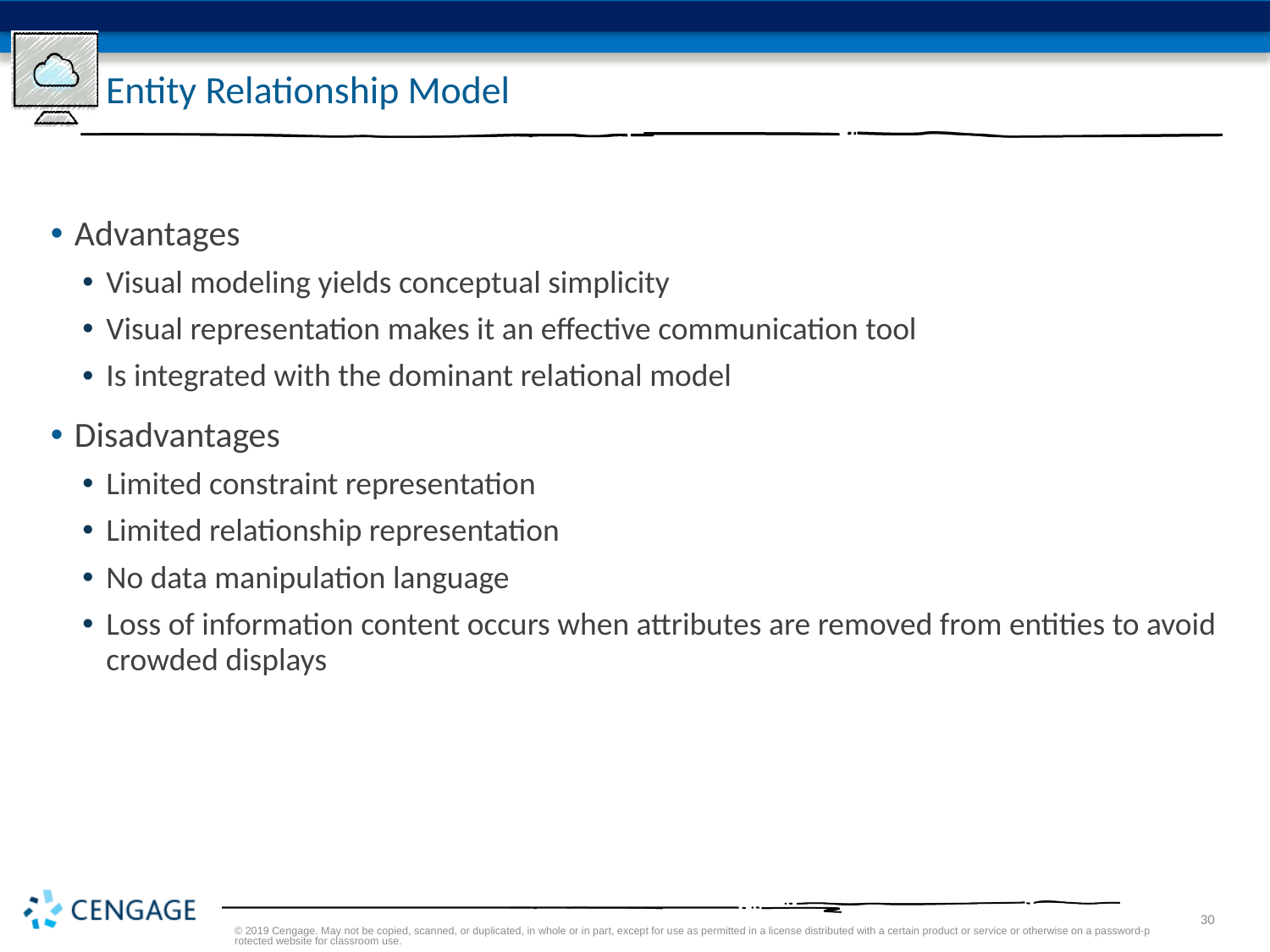

# Entity Relationship Model
Advantages
Visual modeling yields conceptual simplicity
Visual representation makes it an effective communication tool
Is integrated with the dominant relational model
Disadvantages
Limited constraint representation
Limited relationship representation
No data manipulation language
Loss of information content occurs when attributes are removed from entities to avoid crowded displays

© 2019 Cengage. May not be copied, scanned, or duplicated, in whole or in part, except for use as permitted in a license distributed with a certain product or service or otherwise on a password-protected website for classroom use.